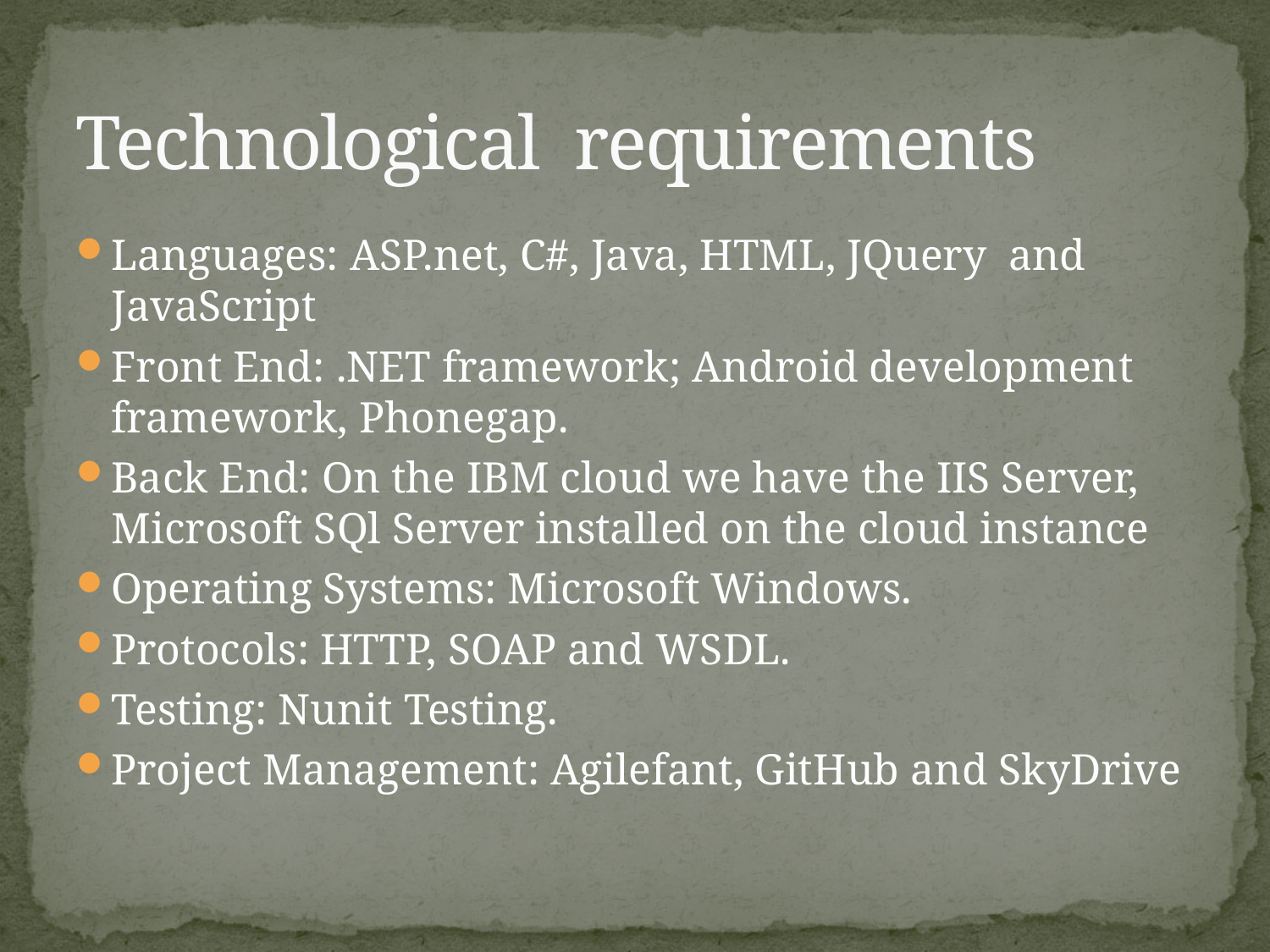

# Technological  requirements
Languages: ASP.net, C#, Java, HTML, JQuery  and JavaScript
Front End: .NET framework; Android development framework, Phonegap.
Back End: On the IBM cloud we have the IIS Server, Microsoft SQl Server installed on the cloud instance
Operating Systems: Microsoft Windows.
Protocols: HTTP, SOAP and WSDL.
Testing: Nunit Testing.
Project Management: Agilefant, GitHub and SkyDrive